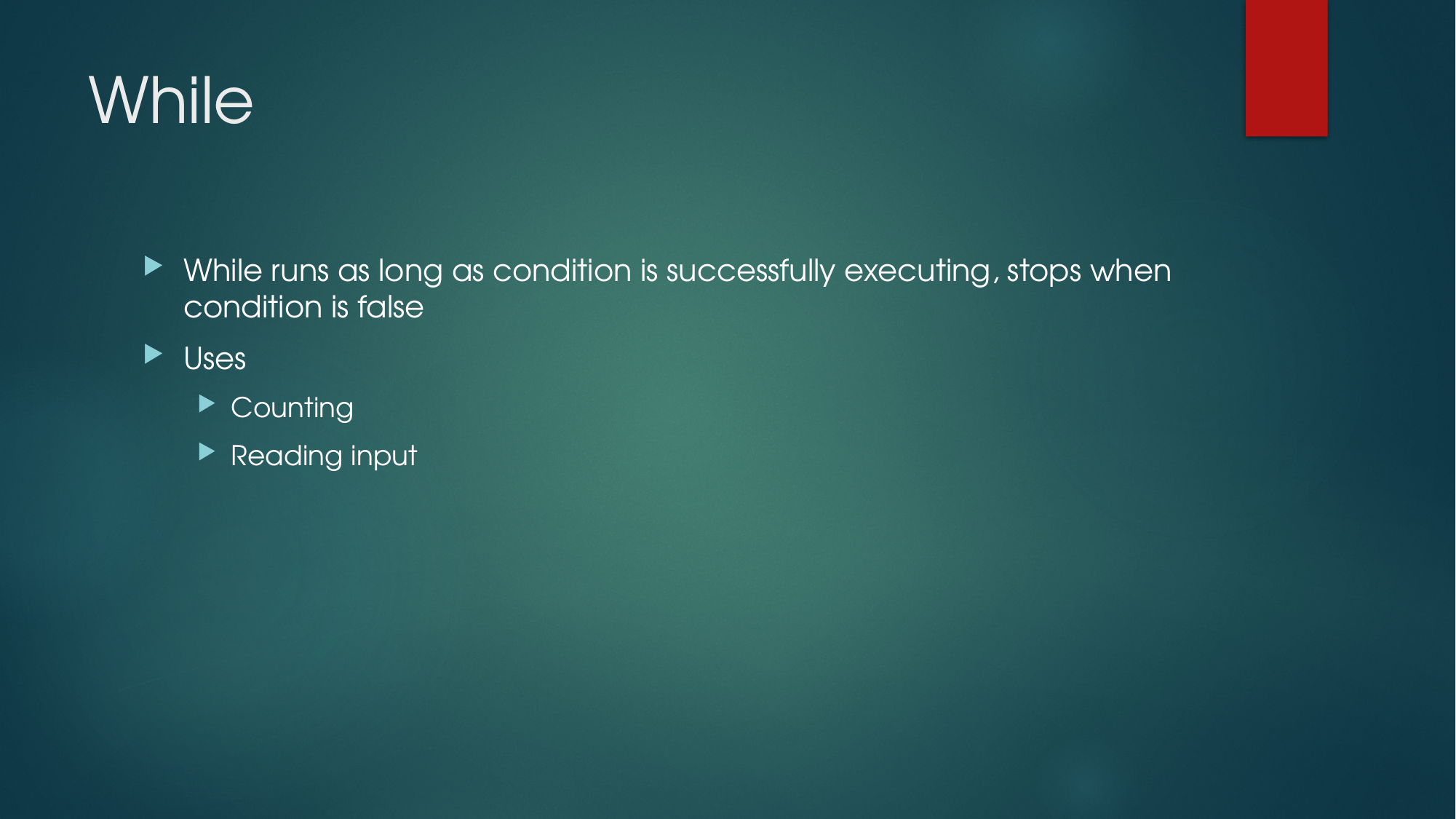

# While
While runs as long as condition is successfully executing, stops when condition is false
Uses
Counting
Reading input